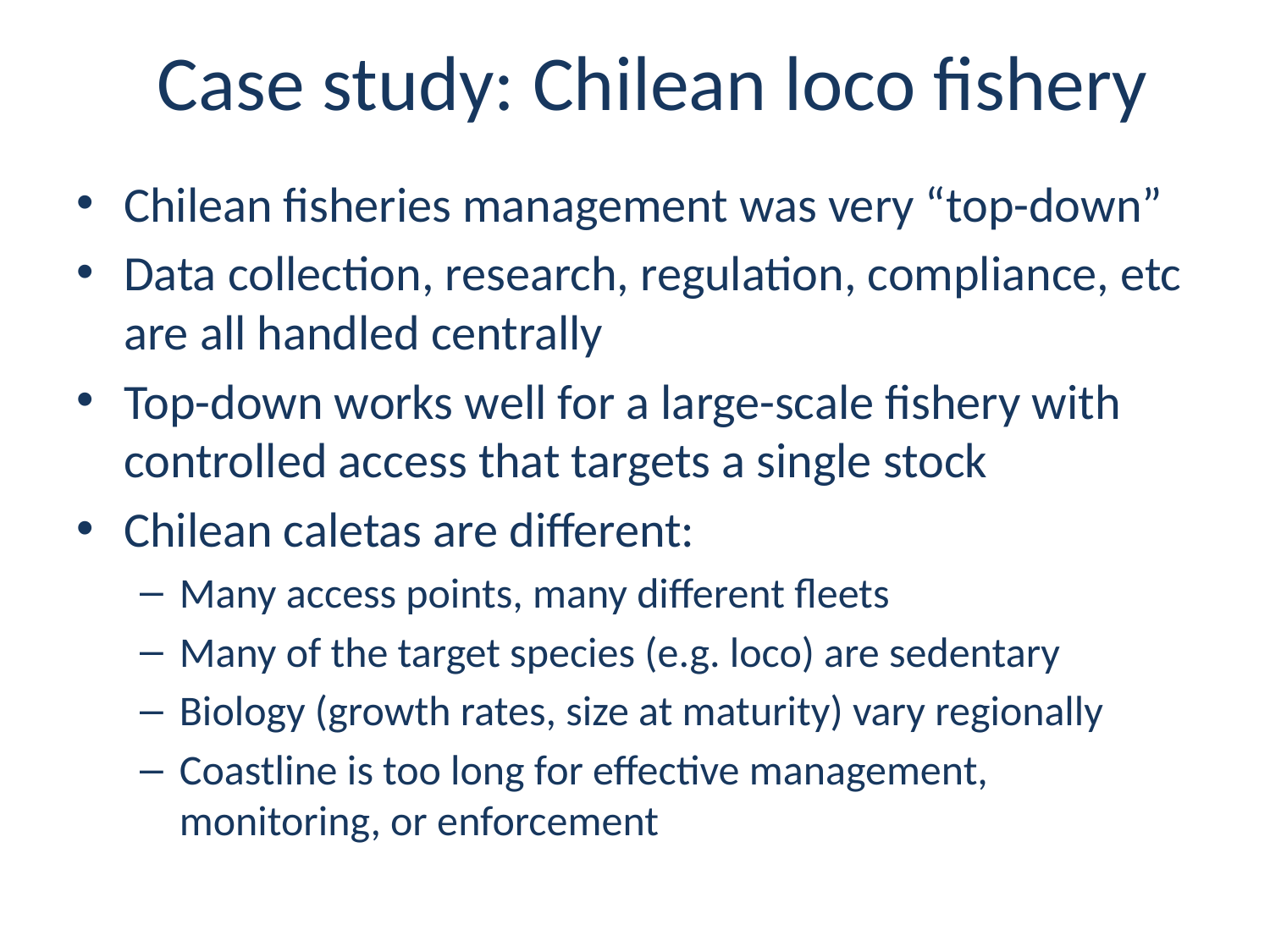

# Case study: Chilean loco fishery
Chilean fisheries management was very “top-down”
Data collection, research, regulation, compliance, etc are all handled centrally
Top-down works well for a large-scale fishery with controlled access that targets a single stock
Chilean caletas are different:
Many access points, many different fleets
Many of the target species (e.g. loco) are sedentary
Biology (growth rates, size at maturity) vary regionally
Coastline is too long for effective management, monitoring, or enforcement